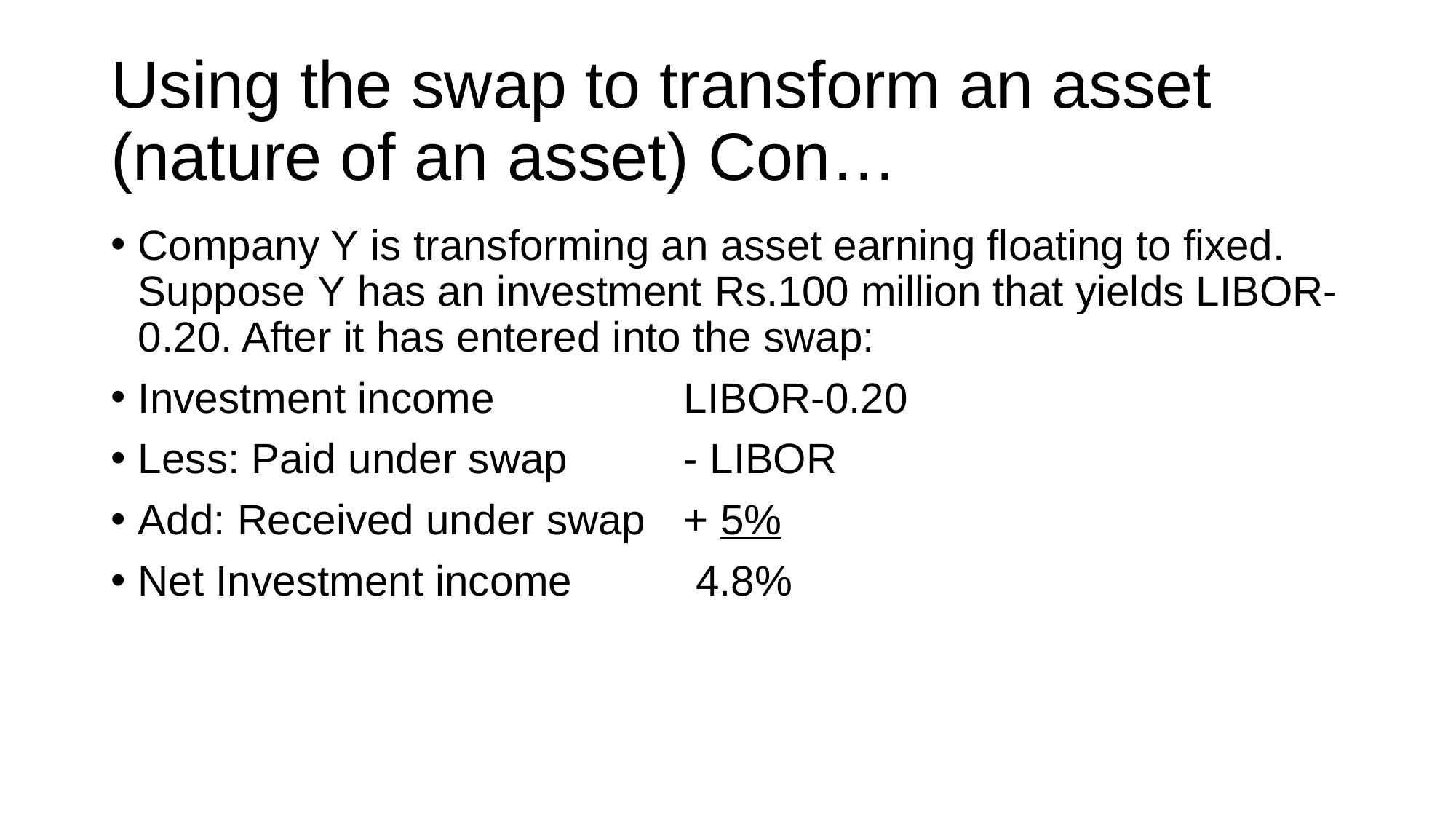

Using the swap to transform an asset (nature of an asset) Con…
Company Y is transforming an asset earning floating to fixed. Suppose Y has an investment Rs.100 million that yields LIBOR-0.20. After it has entered into the swap:
Investment income		LIBOR-0.20
Less: Paid under swap		- LIBOR
Add: Received under swap	+ 5%
Net Investment income		 4.8%